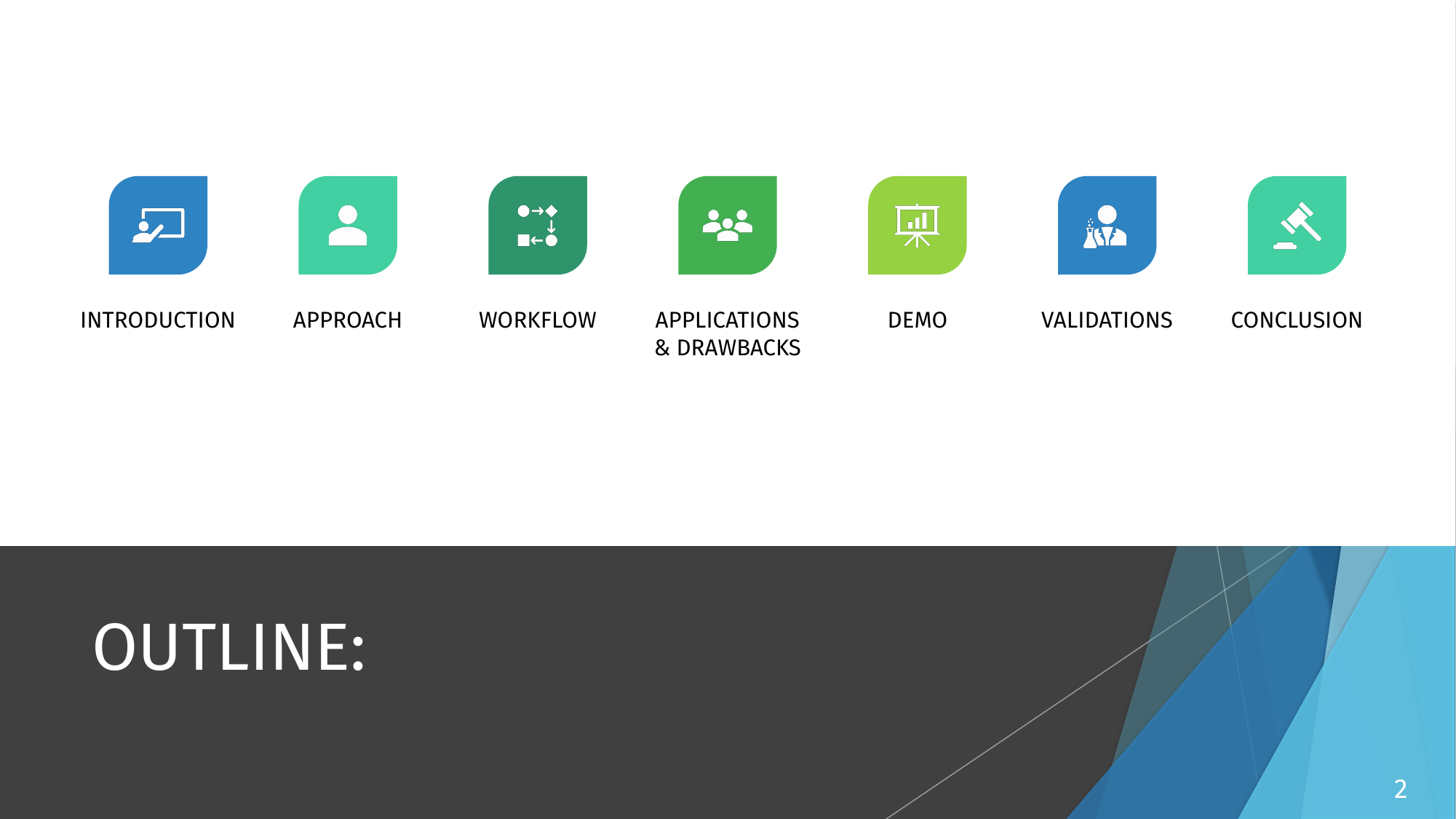

Introduction
Approach
Workflow
Applications & Drawbacks
Demo
Validations
Conclusion

# OUTLINE:
2